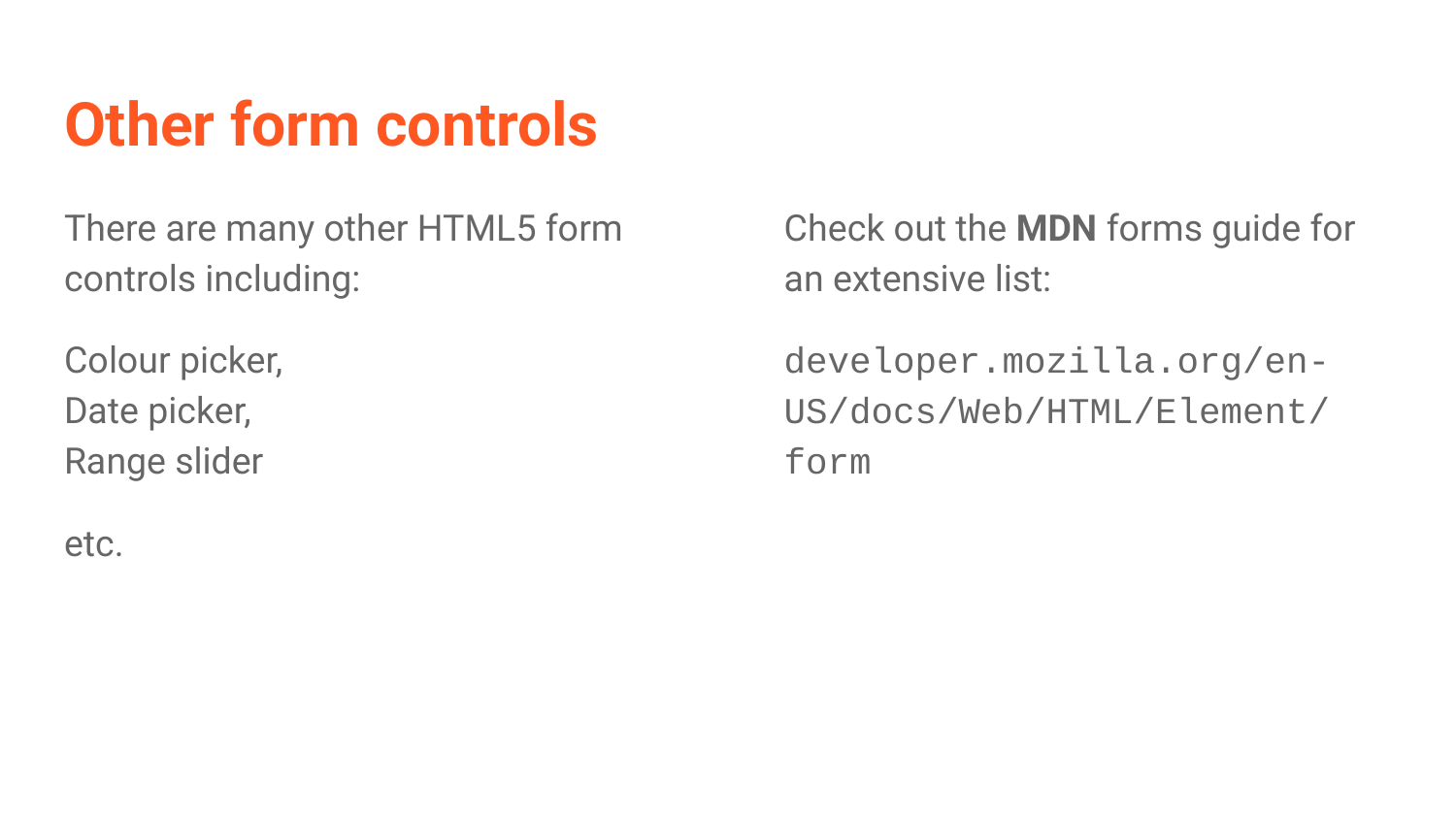

# Other form controls
There are many other HTML5 form controls including:
Colour picker,
Date picker,
Range slider
etc.

Check out the MDN forms guide for an extensive list:
developer.mozilla.org/en-US/docs/Web/HTML/Element/form